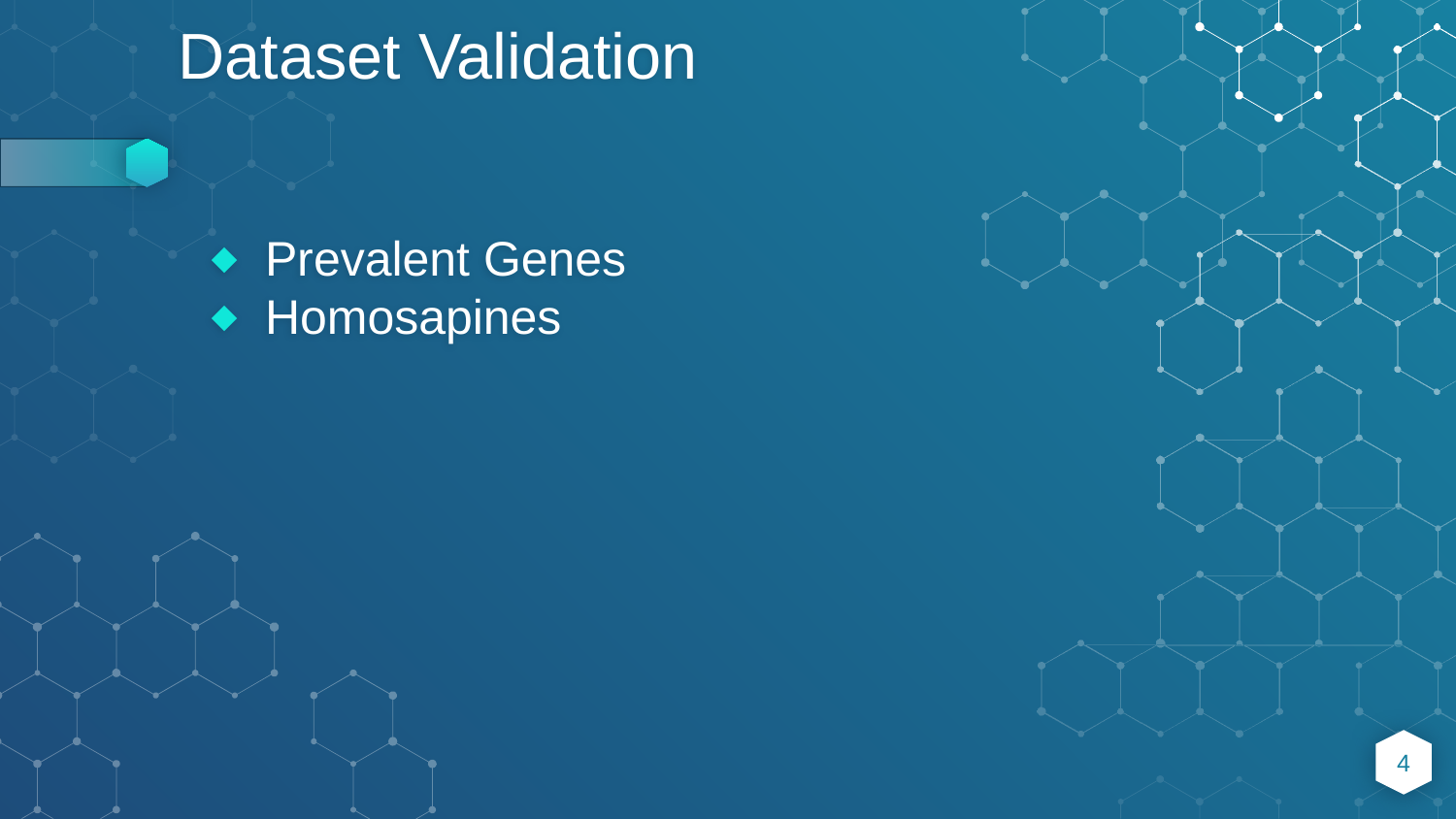

# Dataset Validation
Prevalent Genes
Homosapines
4